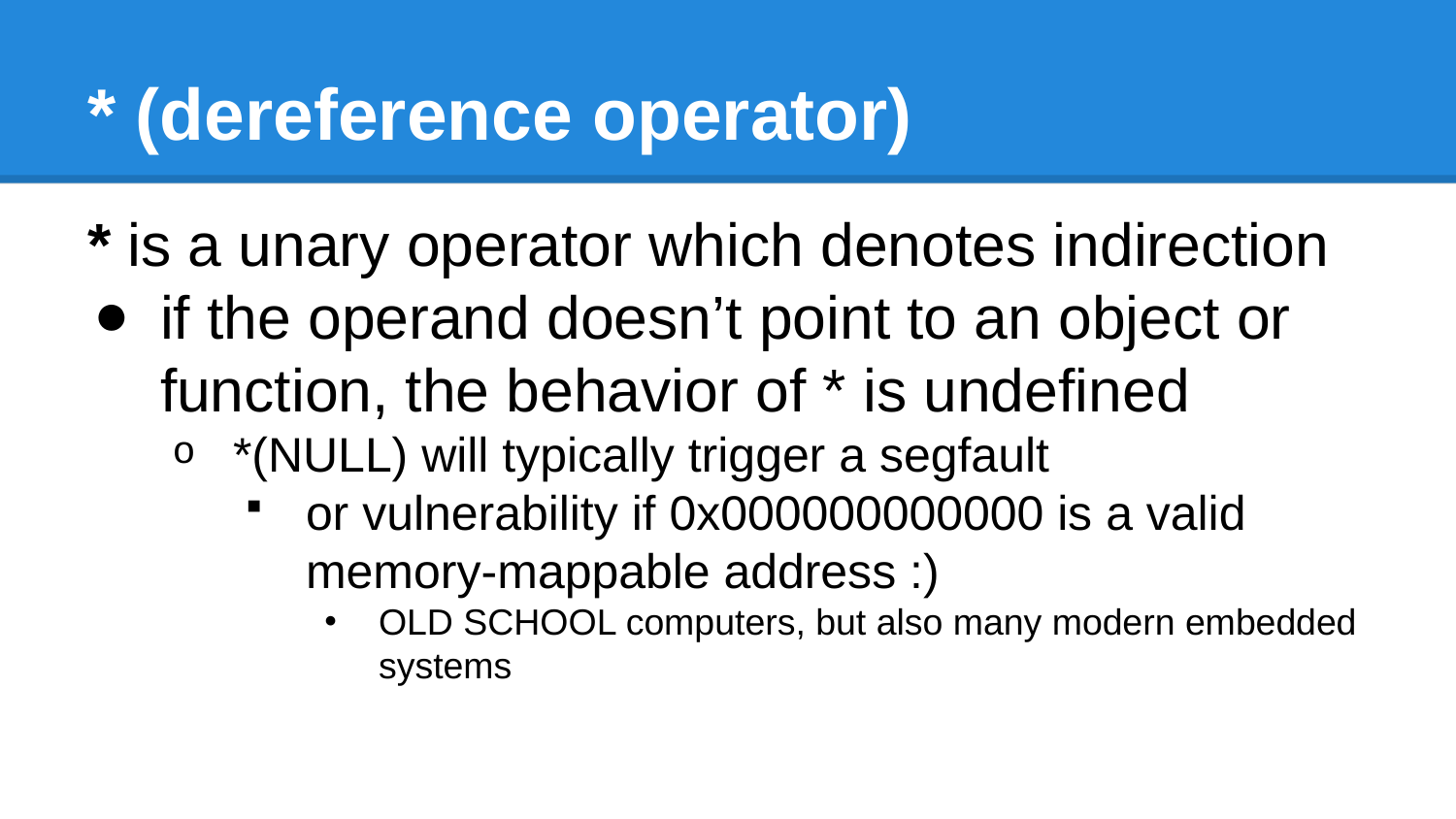

# * (dereference operator)
* is a unary operator which denotes indirection
if the operand doesn’t point to an object or function, the behavior of * is undefined
*(NULL) will typically trigger a segfault
or vulnerability if 0x000000000000 is a valid memory-mappable address :)
OLD SCHOOL computers, but also many modern embedded systems